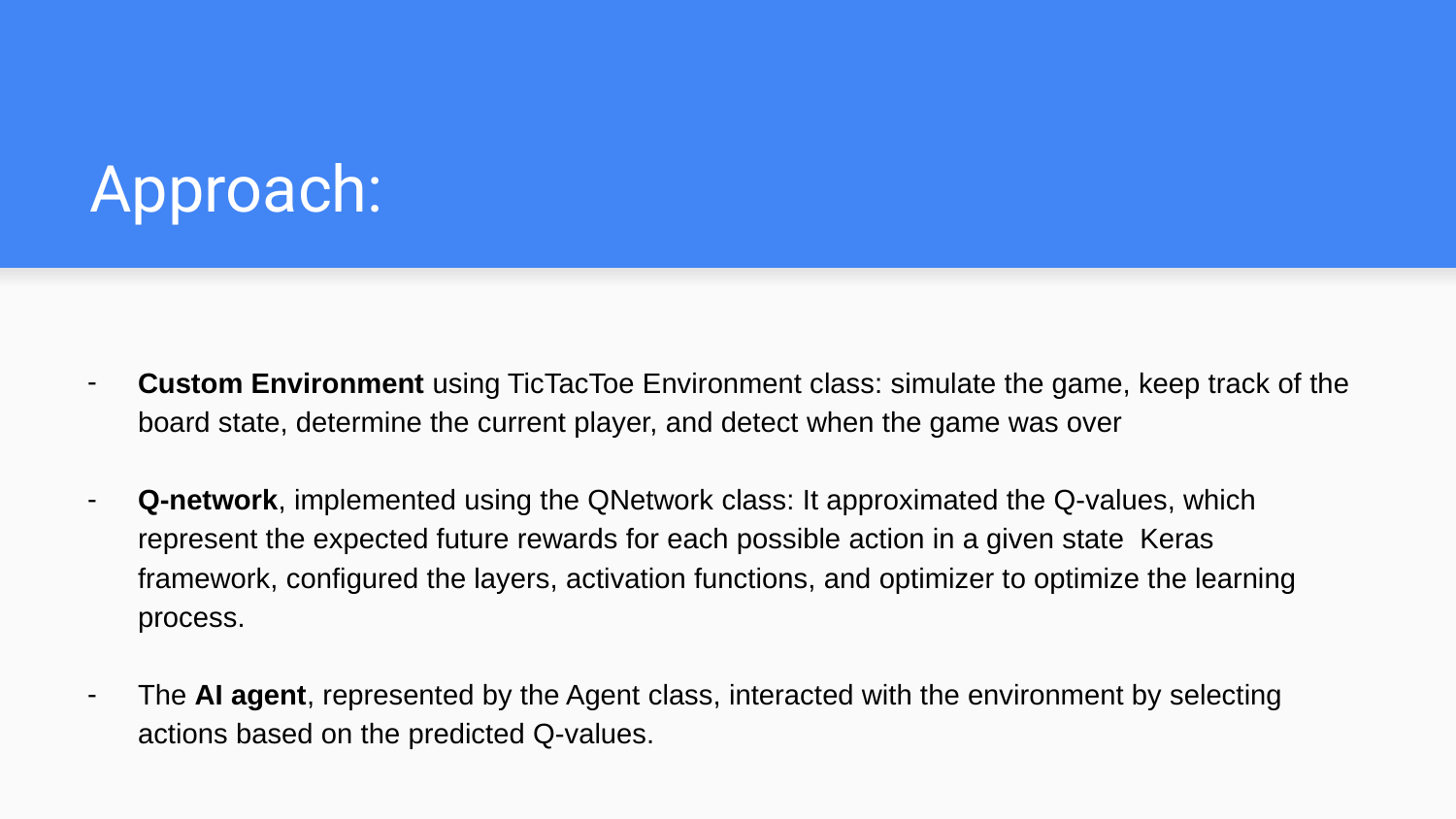

# Approach:
Custom Environment using TicTacToe Environment class: simulate the game, keep track of the board state, determine the current player, and detect when the game was over

Q-network, implemented using the QNetwork class: It approximated the Q-values, which represent the expected future rewards for each possible action in a given state  Keras framework, configured the layers, activation functions, and optimizer to optimize the learning process.

The AI agent, represented by the Agent class, interacted with the environment by selecting actions based on the predicted Q-values.